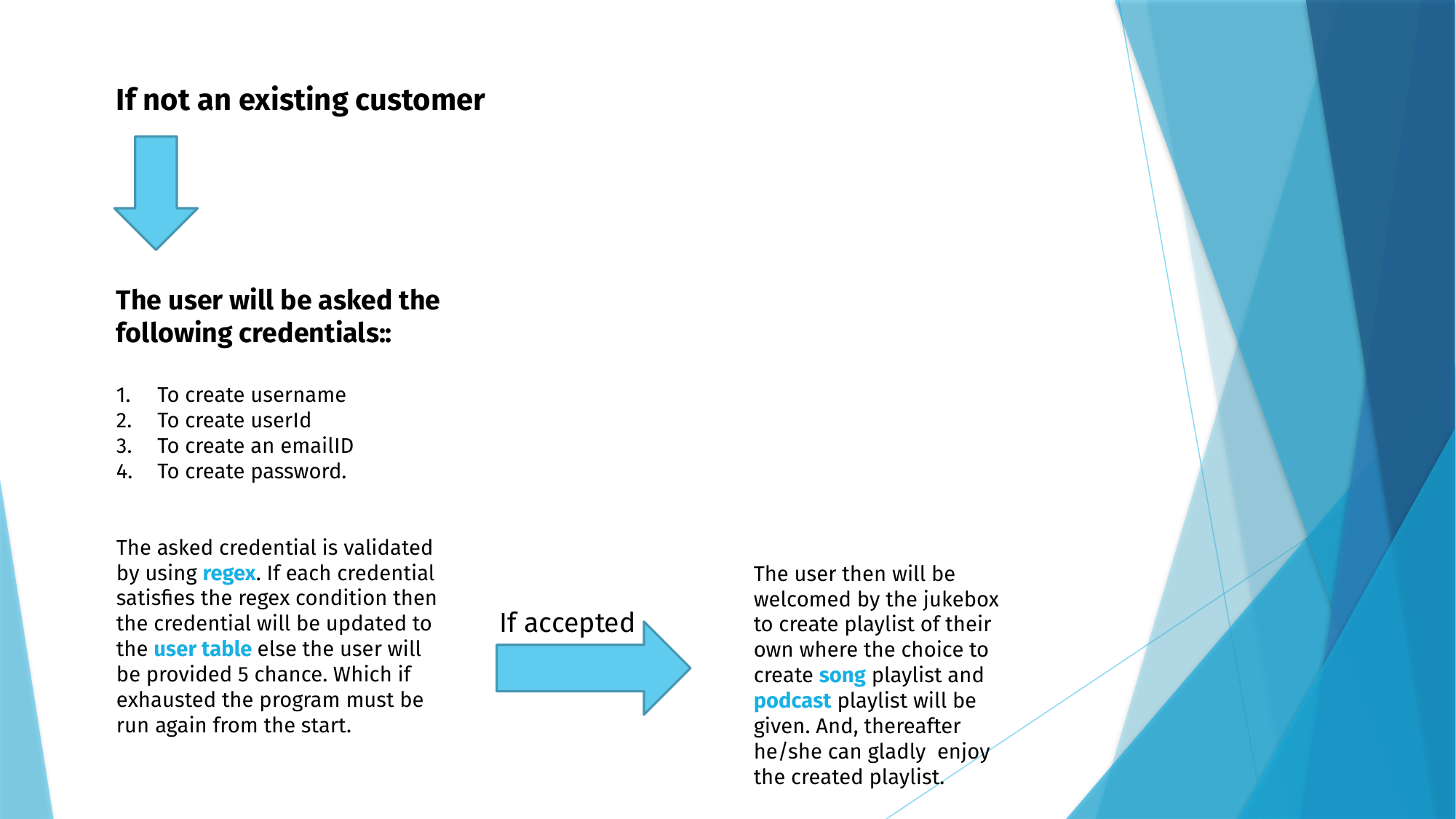

If not an existing customer

The user will be asked the following credentials::

To create username
To create userId
To create an emailID
To create password.

The asked credential is validated by using regex. If each credential satisfies the regex condition then the credential will be updated to the user table else the user will be provided 5 chance. Which if exhausted the program must be run again from the start.
The user then will be welcomed by the jukebox to create playlist of their own where the choice to create song playlist and podcast playlist will be given. And, thereafter he/she can gladly  enjoy the created playlist.
If accepted